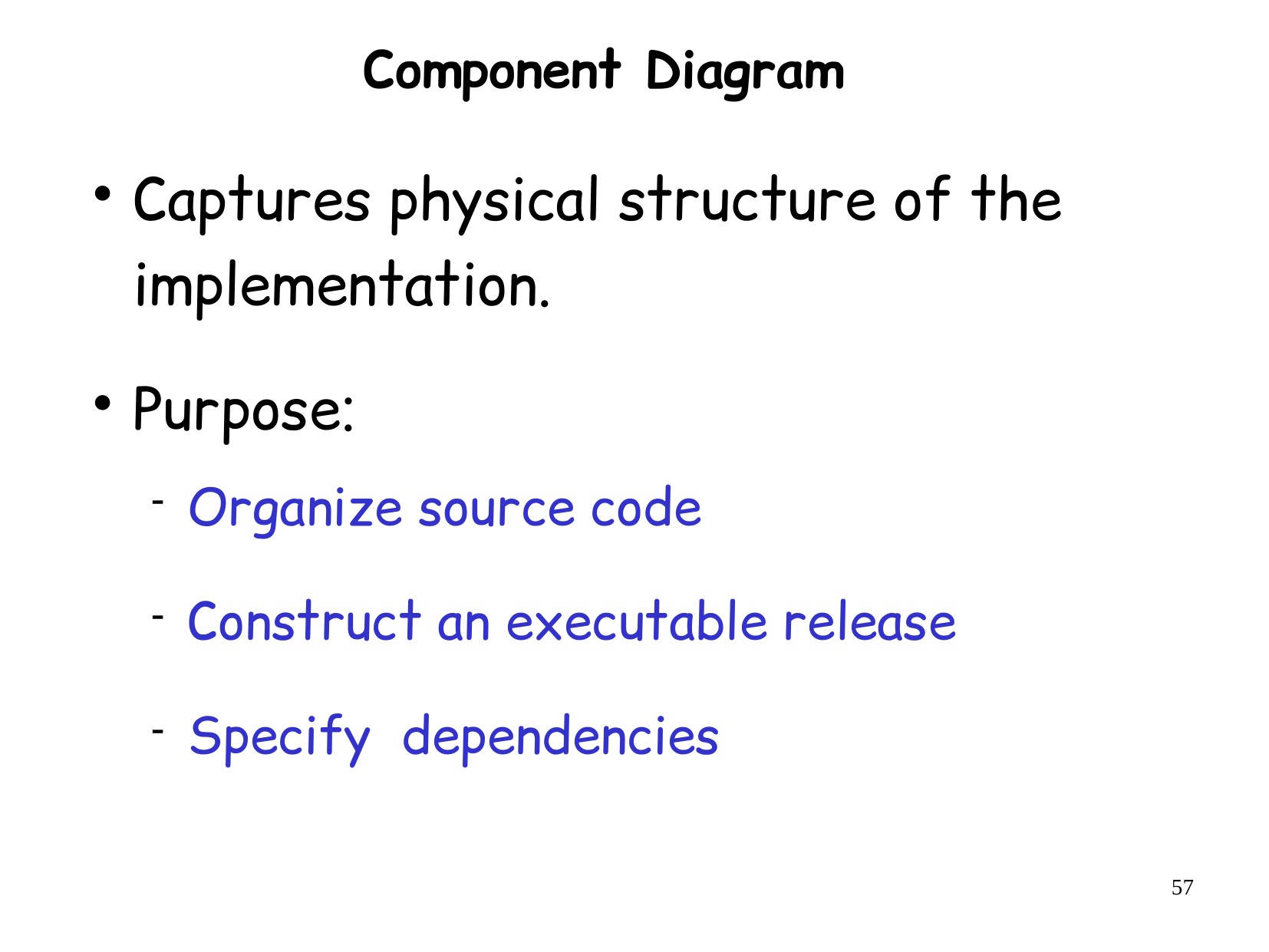

# Component Diagram
Captures physical structure of the implementation.
Purpose:
Organize source code
Construct an executable release
Specify  dependencies